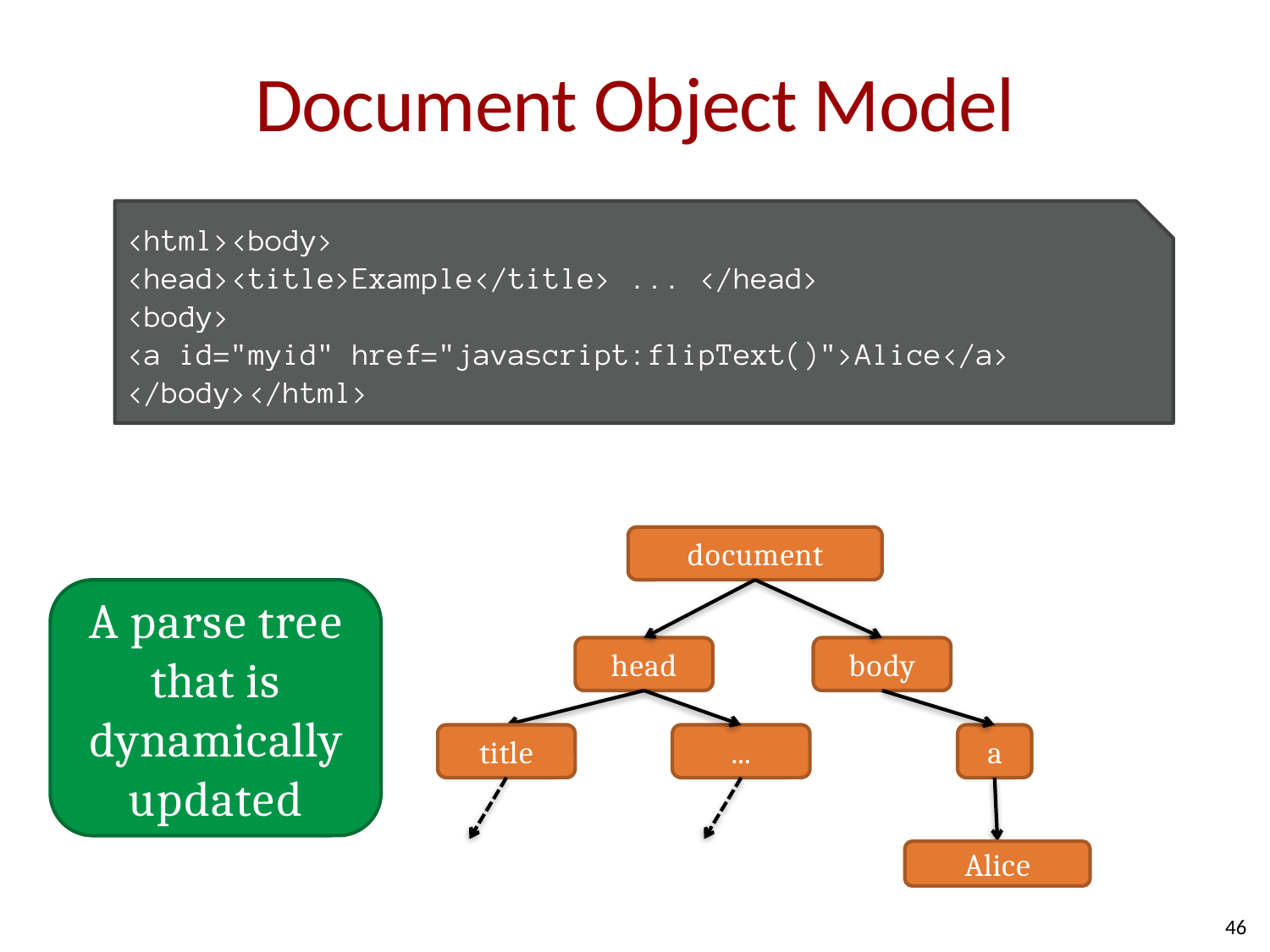

# Document Object Model
<html><body>
<head><title>Example</title> ... </head>
<body>
<a id="myid" href="javascript:flipText()">Alice</a>
</body></html>
document
A parse tree that is dynamically updated
head
body
title
...
a
Alice
46